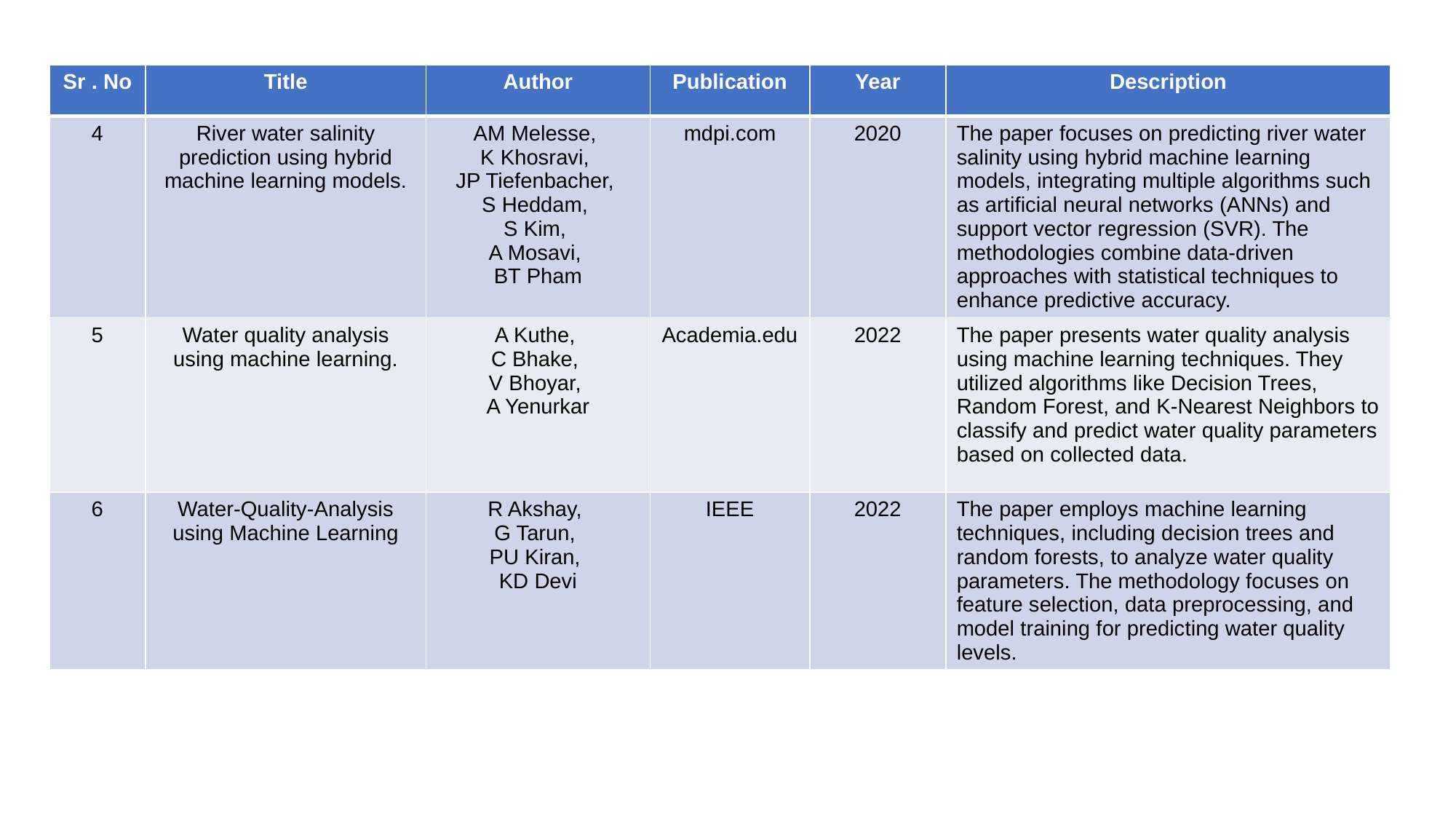

| Sr . No | Title | Author | Publication | Year | Description |
| --- | --- | --- | --- | --- | --- |
| 4 | River water salinity prediction using hybrid machine learning models. | AM Melesse,  K Khosravi,  JP Tiefenbacher,  S Heddam,  S Kim,  A Mosavi, BT Pham | mdpi.com | 2020 | The paper focuses on predicting river water salinity using hybrid machine learning models, integrating multiple algorithms such as artificial neural networks (ANNs) and support vector regression (SVR). The methodologies combine data-driven approaches with statistical techniques to enhance predictive accuracy. |
| 5 | Water quality analysis using machine learning. | A Kuthe, C Bhake, V Bhoyar, A Yenurkar | Academia.edu | 2022 | The paper presents water quality analysis using machine learning techniques. They utilized algorithms like Decision Trees, Random Forest, and K-Nearest Neighbors to classify and predict water quality parameters based on collected data. |
| 6 | Water-Quality-Analysis using Machine Learning | R Akshay, G Tarun, PU Kiran,  KD Devi | IEEE | 2022 | The paper employs machine learning techniques, including decision trees and random forests, to analyze water quality parameters. The methodology focuses on feature selection, data preprocessing, and model training for predicting water quality levels. |